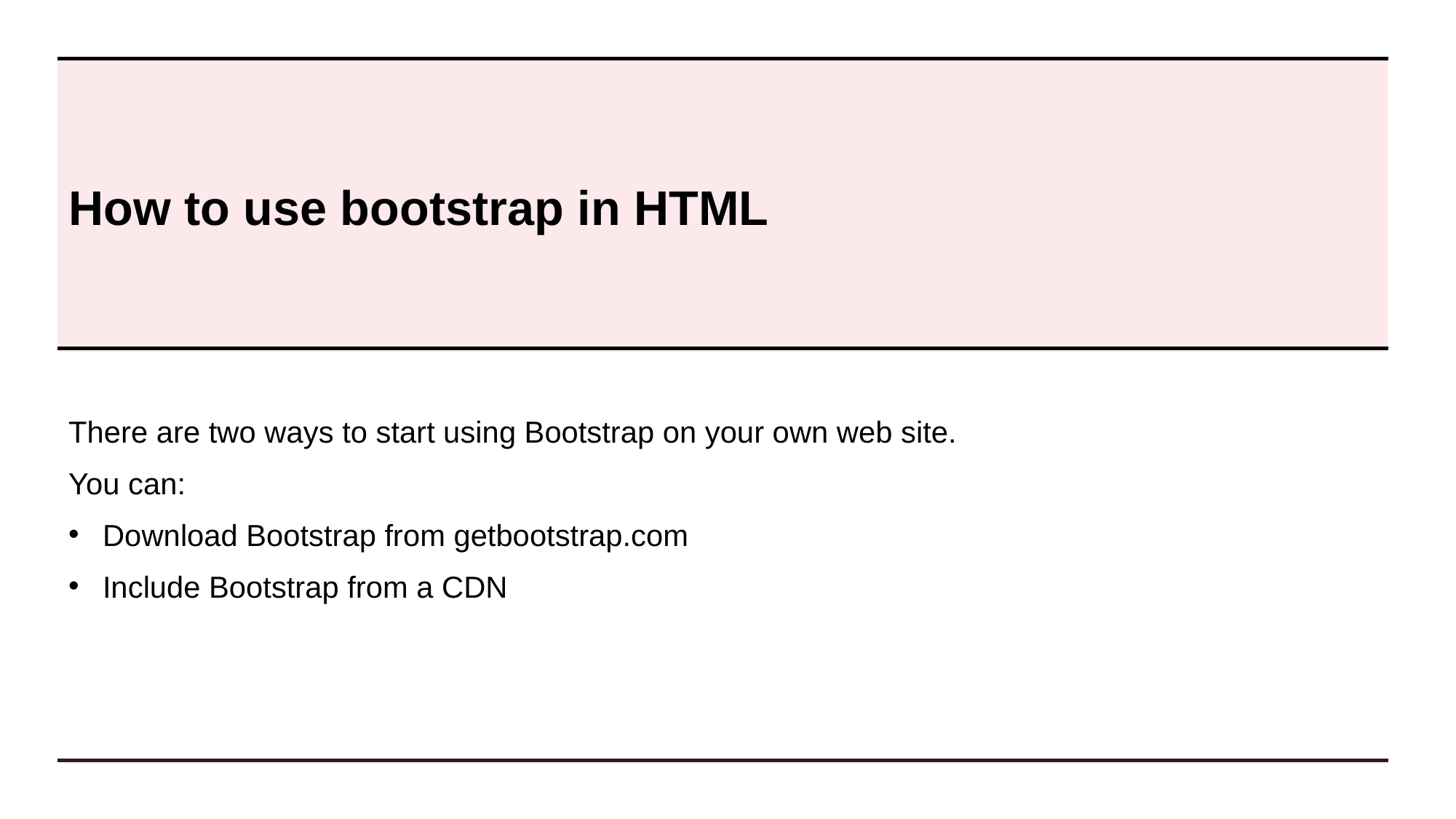

# How to use bootstrap in HTML
There are two ways to start using Bootstrap on your own web site.
You can:
Download Bootstrap from getbootstrap.com
Include Bootstrap from a CDN